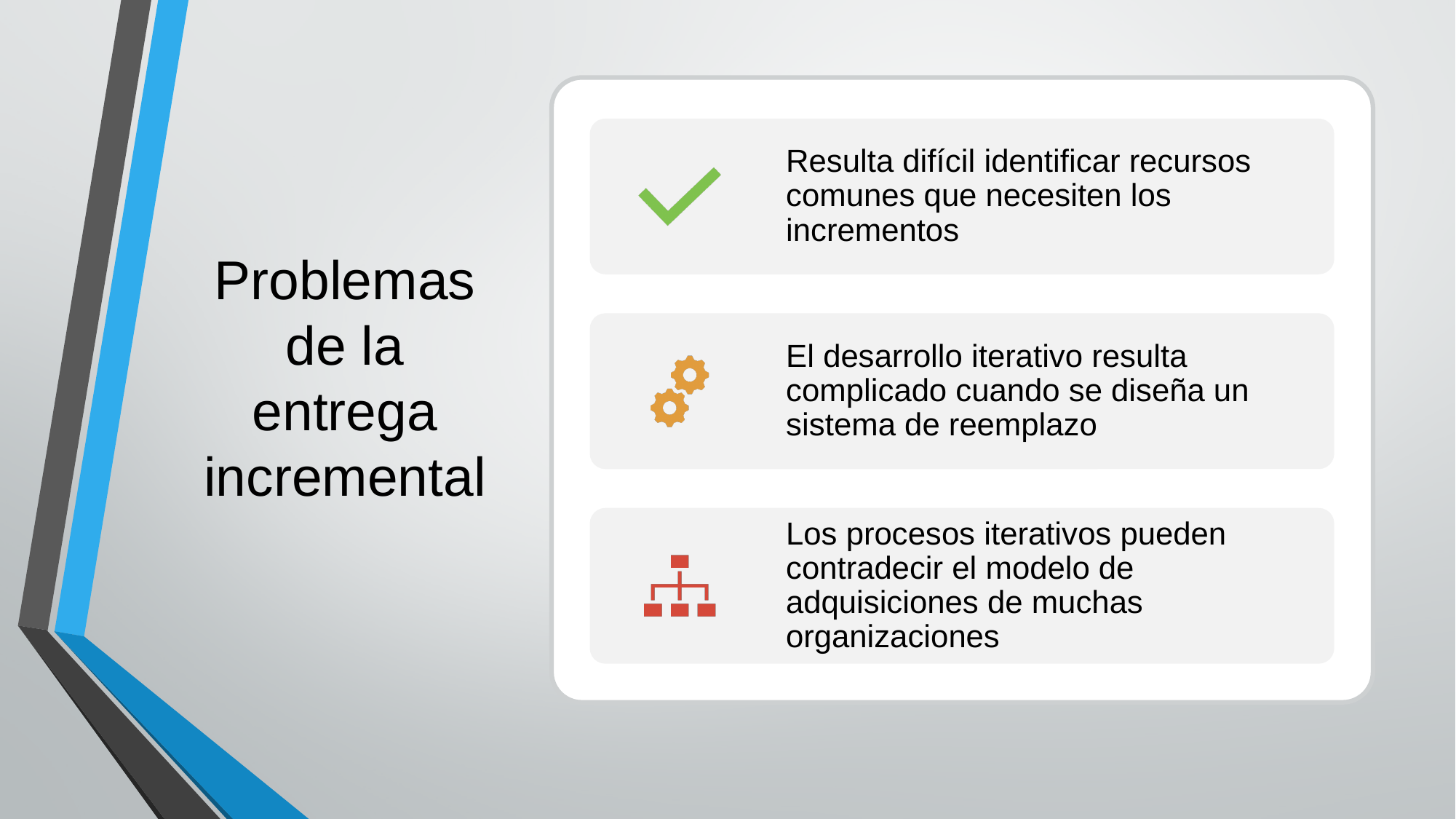

Resulta difícil identificar recursos comunes que necesiten los incrementos
El desarrollo iterativo resulta complicado cuando se diseña un sistema de reemplazo
Los procesos iterativos pueden contradecir el modelo de adquisiciones de muchas organizaciones
# Problemas de la entrega incremental